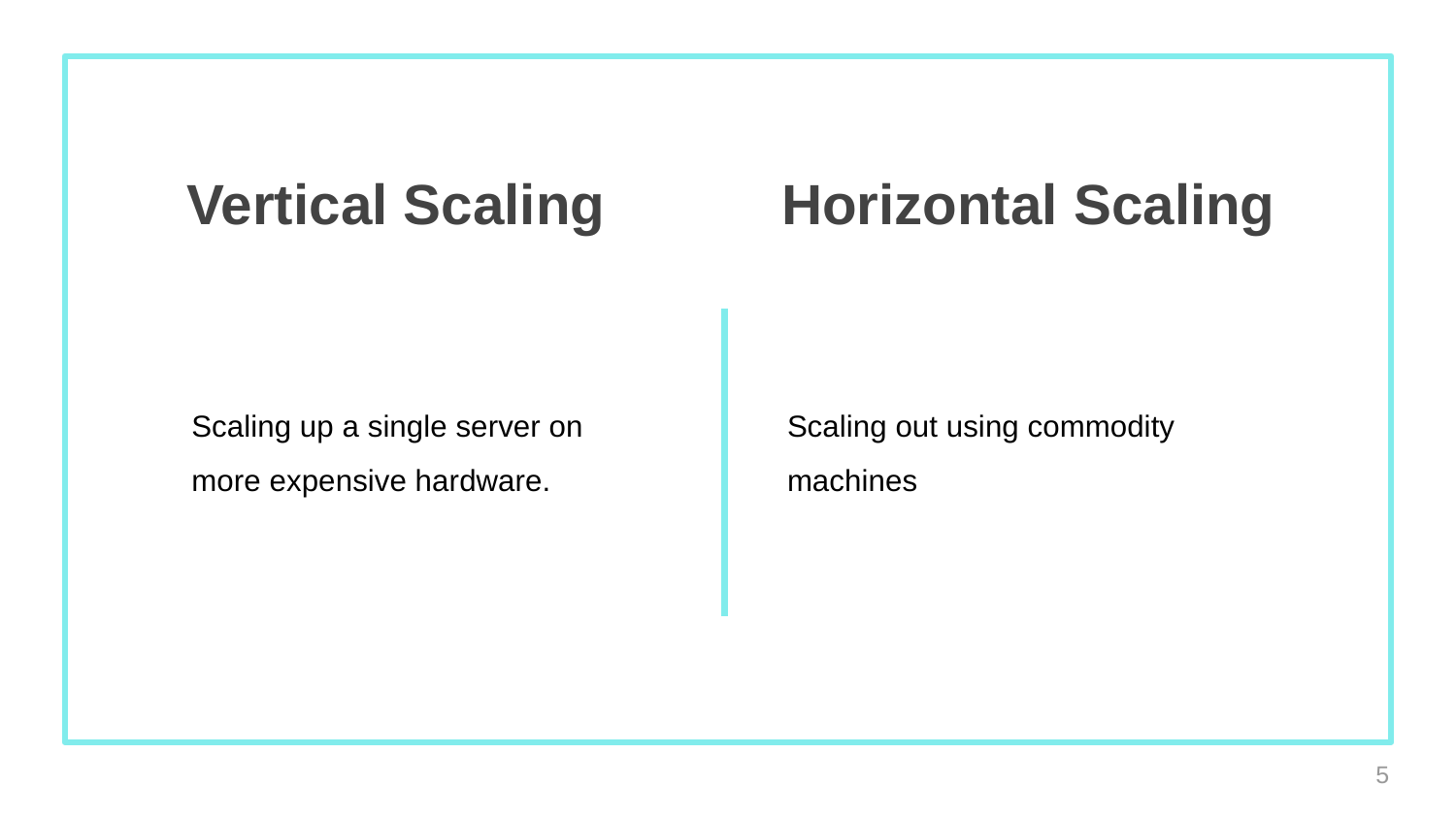

# Vertical Scaling
Horizontal Scaling
Scaling up a single server on more expensive hardware.
Scaling out using commodity machines
5